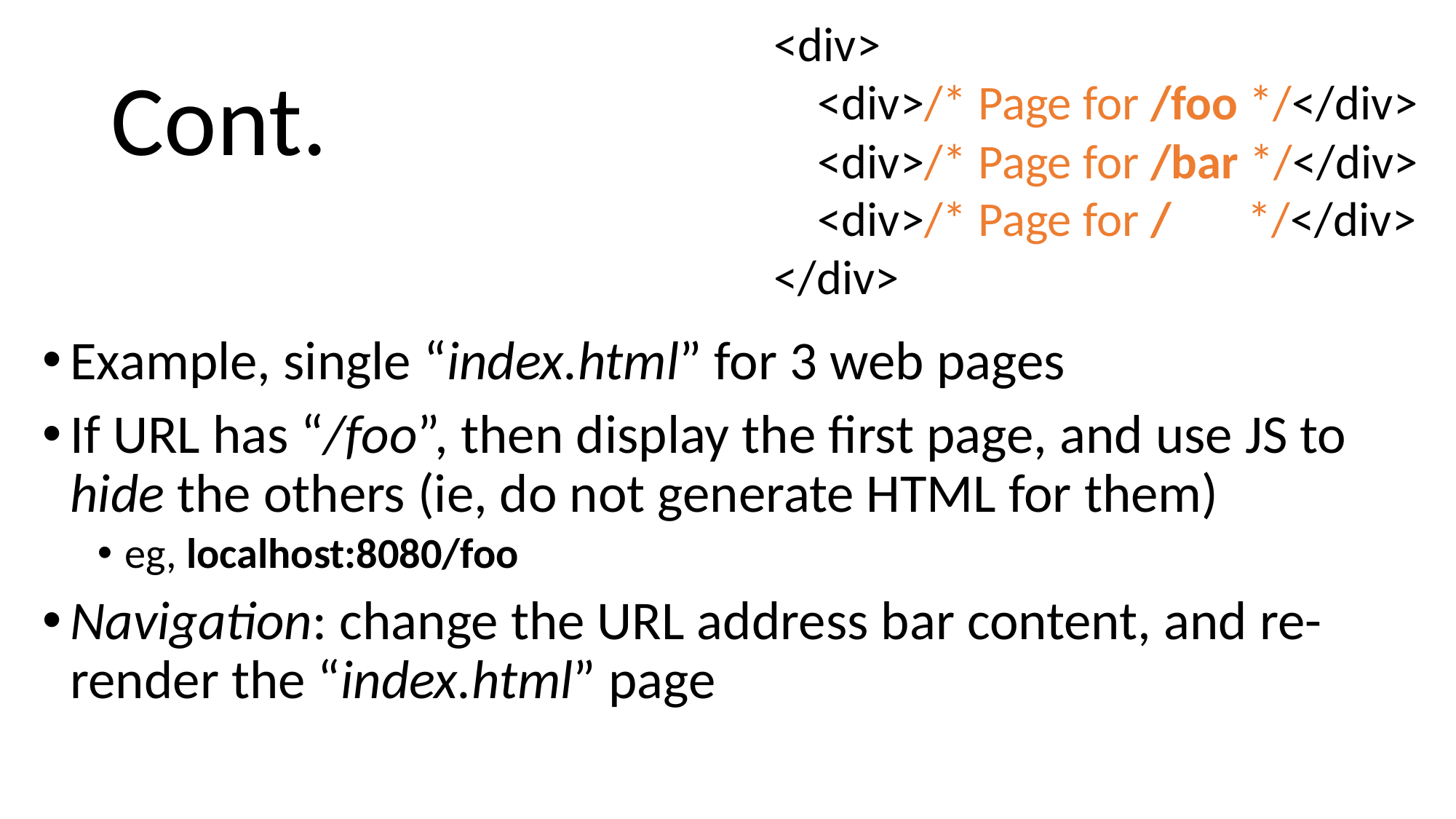

<div>
    <div>/* Page for /foo */</div>
    <div>/* Page for /bar */</div>
    <div>/* Page for /       */</div>
</div>
# Cont.
Example, single “index.html” for 3 web pages
If URL has “/foo”, then display the first page, and use JS to hide the others (ie, do not generate HTML for them)
eg, localhost:8080/foo
Navigation: change the URL address bar content, and re-render the “index.html” page